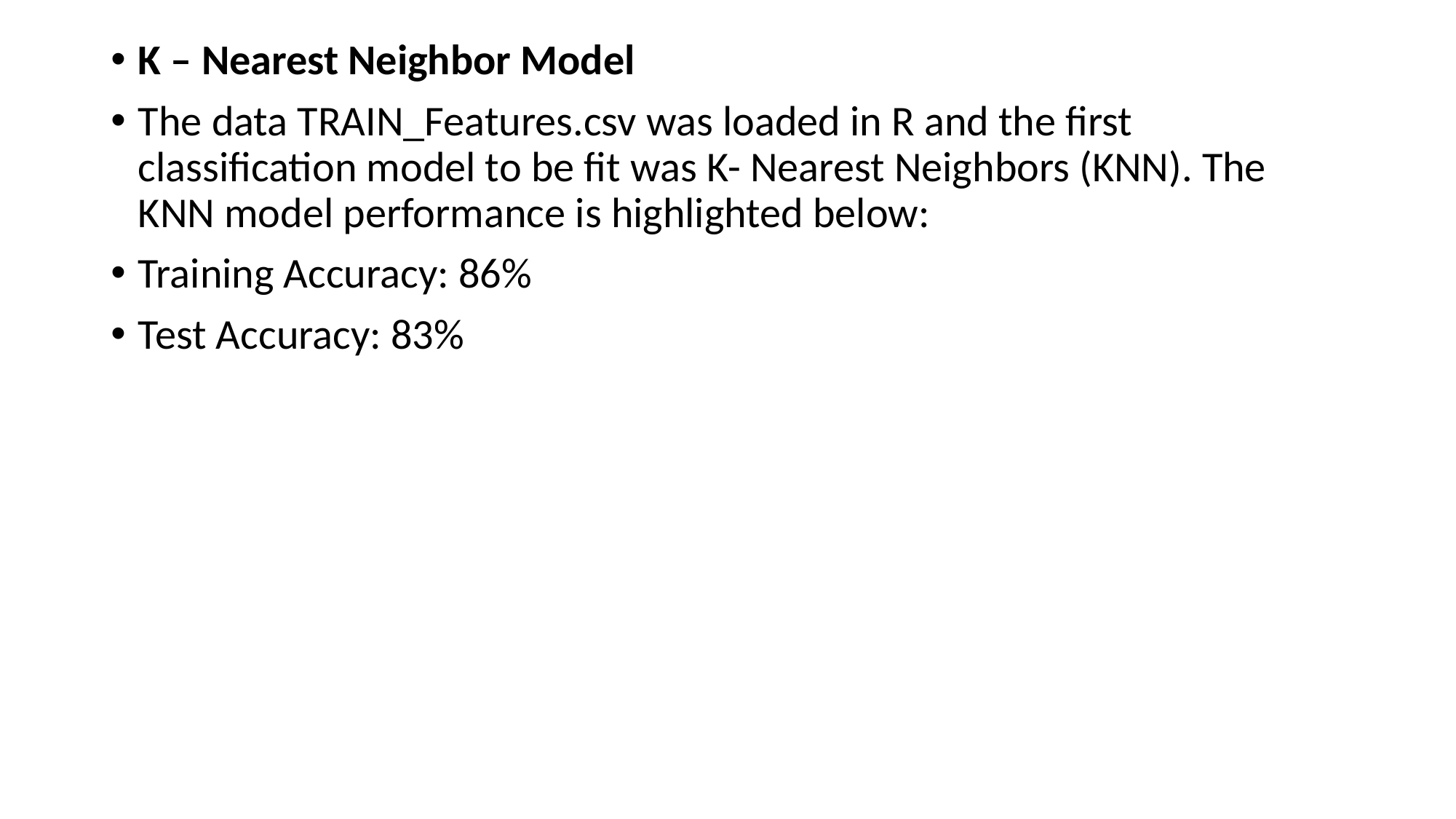

K – Nearest Neighbor Model
The data TRAIN_Features.csv was loaded in R and the first classification model to be fit was K- Nearest Neighbors (KNN). The KNN model performance is highlighted below:
Training Accuracy: 86%
Test Accuracy: 83%